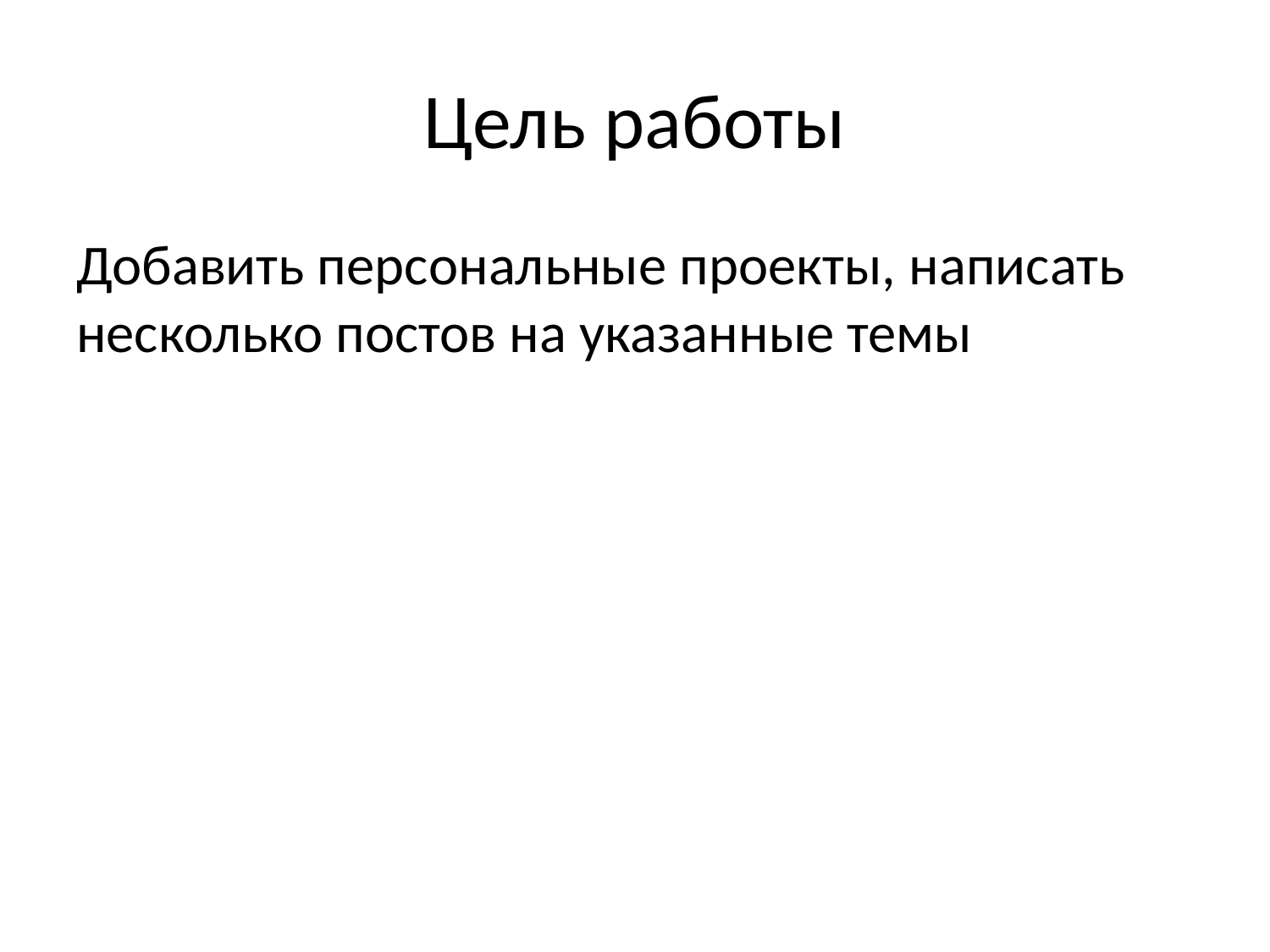

# Цель работы
Добавить персональные проекты, написать несколько постов на указанные темы